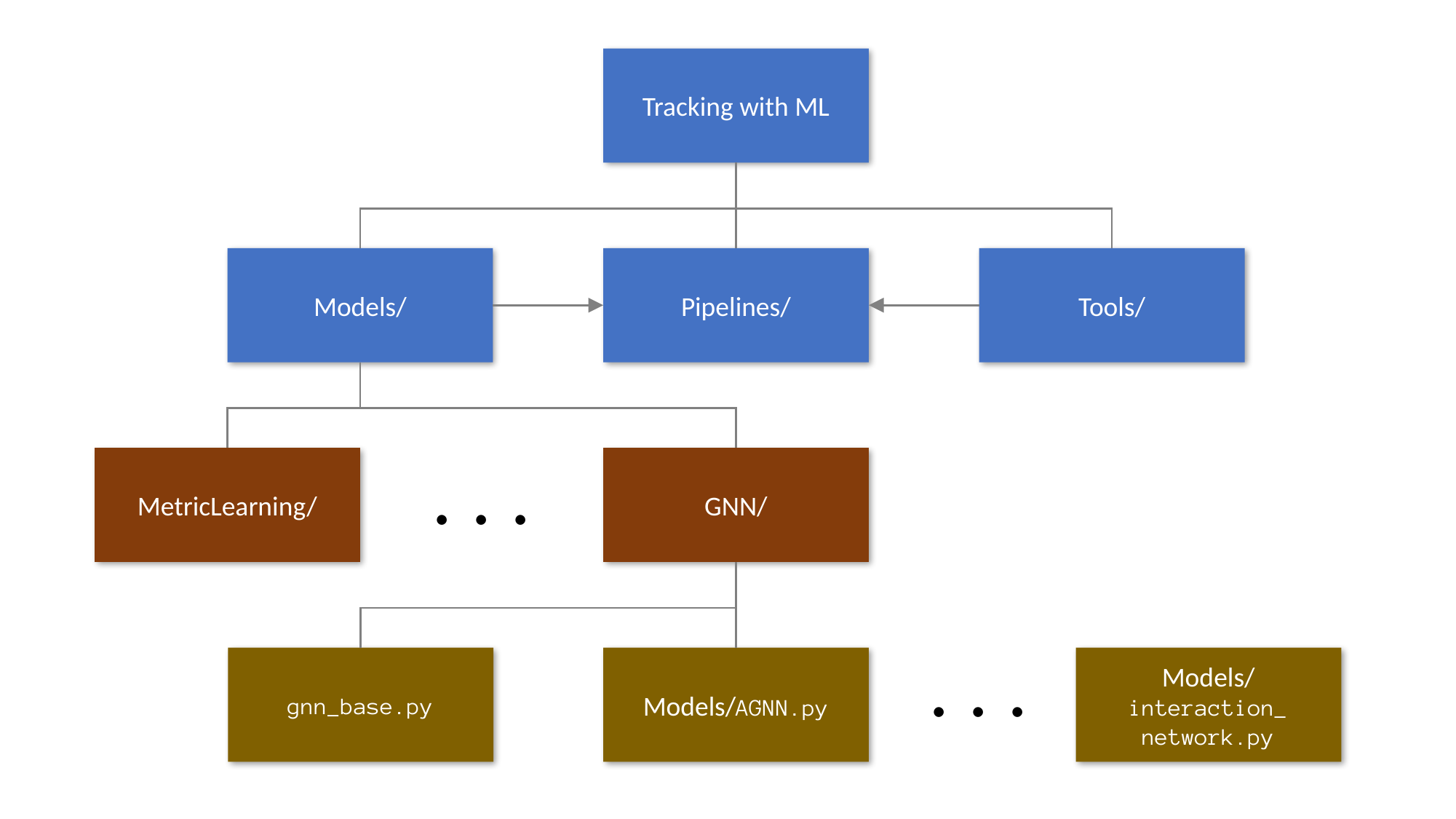

Tracking with ML
Models/
Pipelines/
Tools/
. . .
MetricLearning/
GNN/
. . .
gnn_base.py
Models/interaction_ network.py
Models/AGNN.py